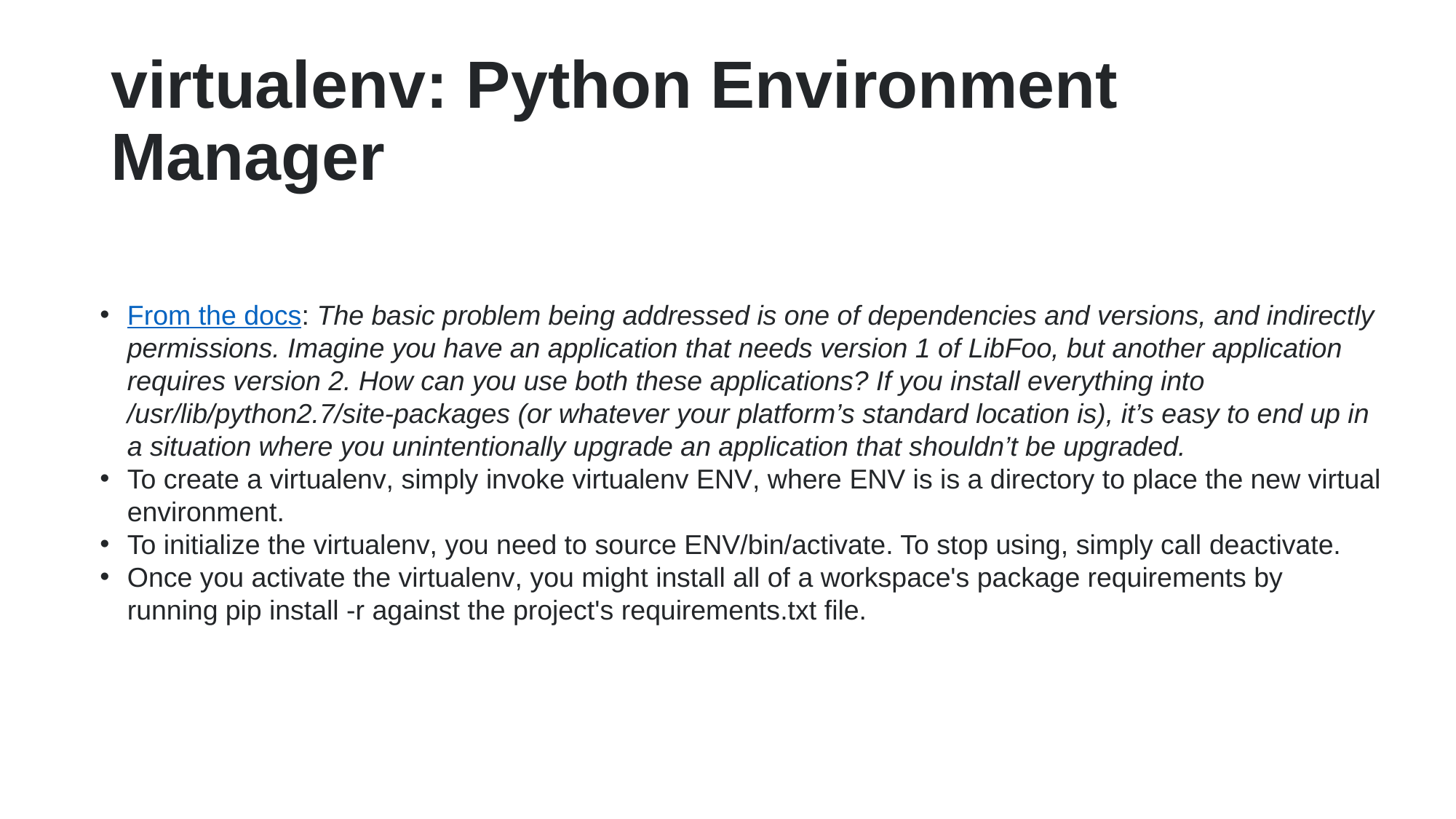

# virtualenv: Python Environment Manager
From the docs: The basic problem being addressed is one of dependencies and versions, and indirectly permissions. Imagine you have an application that needs version 1 of LibFoo, but another application requires version 2. How can you use both these applications? If you install everything into /usr/lib/python2.7/site-packages (or whatever your platform’s standard location is), it’s easy to end up in a situation where you unintentionally upgrade an application that shouldn’t be upgraded.
To create a virtualenv, simply invoke virtualenv ENV, where ENV is is a directory to place the new virtual environment.
To initialize the virtualenv, you need to source ENV/bin/activate. To stop using, simply call deactivate.
Once you activate the virtualenv, you might install all of a workspace's package requirements by running pip install -r against the project's requirements.txt file.